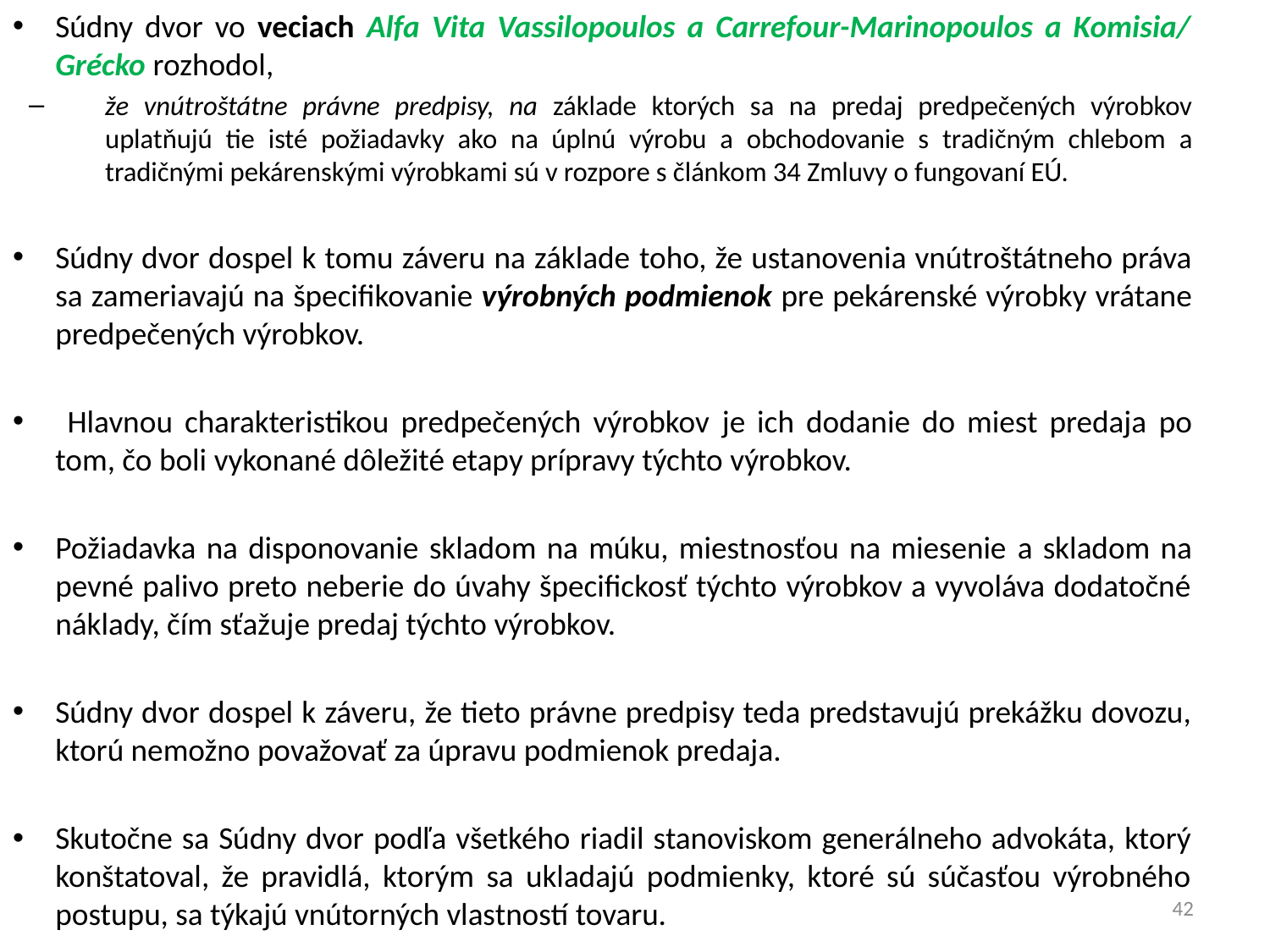

Súdny dvor vo veciach Alfa Vita Vassilopoulos a Carrefour-Marinopoulos a Komisia/ Grécko rozhodol,
že vnútroštátne právne predpisy, na základe ktorých sa na predaj predpečených výrobkov uplatňujú tie isté požiadavky ako na úplnú výrobu a obchodovanie s tradičným chlebom a tradičnými pekárenskými výrobkami sú v rozpore s článkom 34 Zmluvy o fungovaní EÚ.

Súdny dvor dospel k tomu záveru na základe toho, že ustanovenia vnútroštátneho práva sa zameriavajú na špecifikovanie výrobných podmienok pre pekárenské výrobky vrátane predpečených výrobkov.

 Hlavnou charakteristikou predpečených výrobkov je ich dodanie do miest predaja po tom, čo boli vykonané dôležité etapy prípravy týchto výrobkov.

Požiadavka na disponovanie skladom na múku, miestnosťou na miesenie a skladom na pevné palivo preto neberie do úvahy špecifickosť týchto výrobkov a vyvoláva dodatočné náklady, čím sťažuje predaj týchto výrobkov.

Súdny dvor dospel k záveru, že tieto právne predpisy teda predstavujú prekážku dovozu, ktorú nemožno považovať za úpravu podmienok predaja.

Skutočne sa Súdny dvor podľa všetkého riadil stanoviskom generálneho advokáta, ktorý konštatoval, že pravidlá, ktorým sa ukladajú podmienky, ktoré sú súčasťou výrobného postupu, sa týkajú vnútorných vlastností tovaru.

42